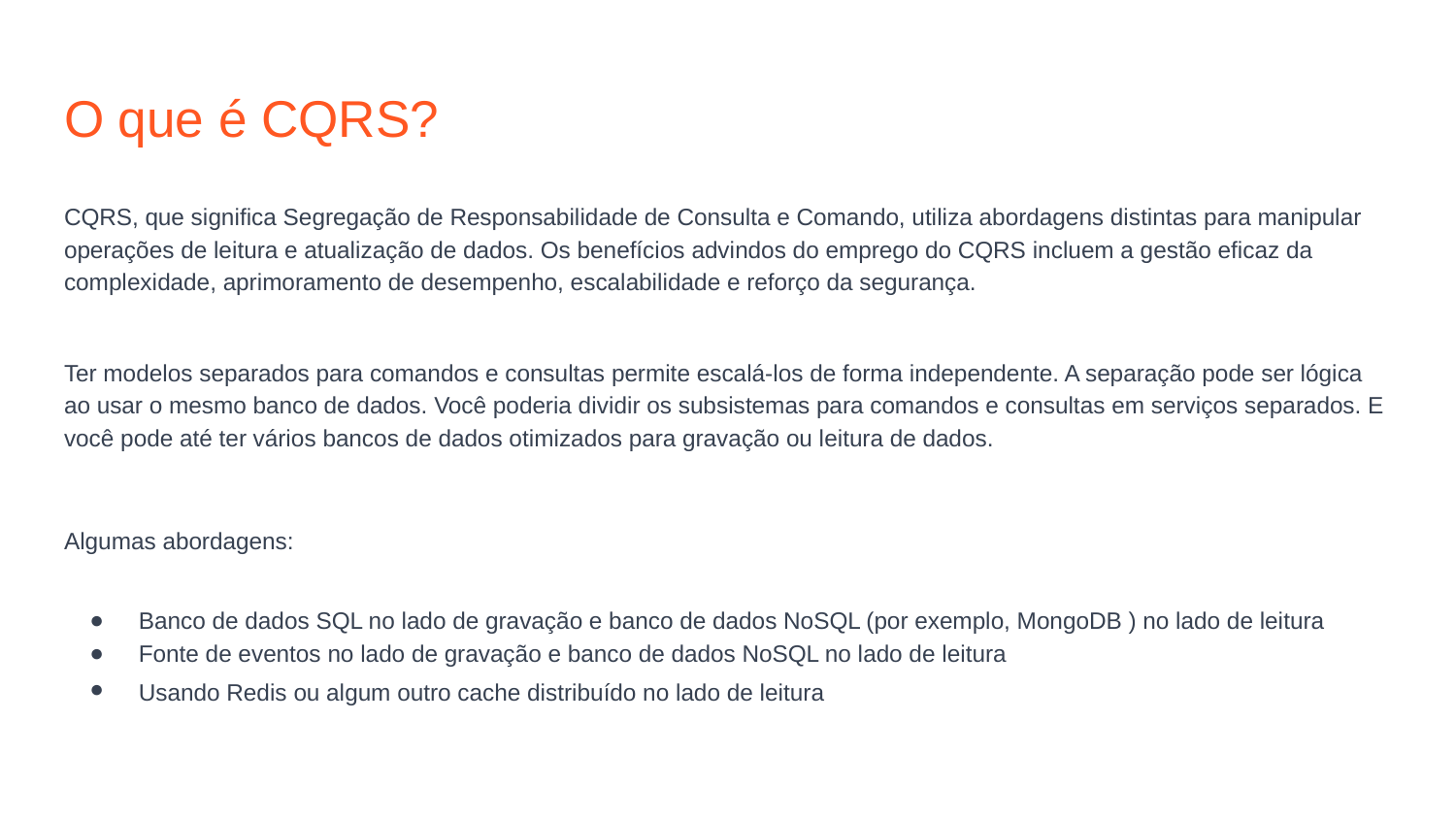

# O que é CQRS?
CQRS, que significa Segregação de Responsabilidade de Consulta e Comando, utiliza abordagens distintas para manipular operações de leitura e atualização de dados. Os benefícios advindos do emprego do CQRS incluem a gestão eficaz da complexidade, aprimoramento de desempenho, escalabilidade e reforço da segurança.

Ter modelos separados para comandos e consultas permite escalá-los de forma independente. A separação pode ser lógica ao usar o mesmo banco de dados. Você poderia dividir os subsistemas para comandos e consultas em serviços separados. E você pode até ter vários bancos de dados otimizados para gravação ou leitura de dados.

Algumas abordagens:
Banco de dados SQL no lado de gravação e banco de dados NoSQL (por exemplo, MongoDB ) no lado de leitura
Fonte de eventos no lado de gravação e banco de dados NoSQL no lado de leitura
Usando Redis ou algum outro cache distribuído no lado de leitura